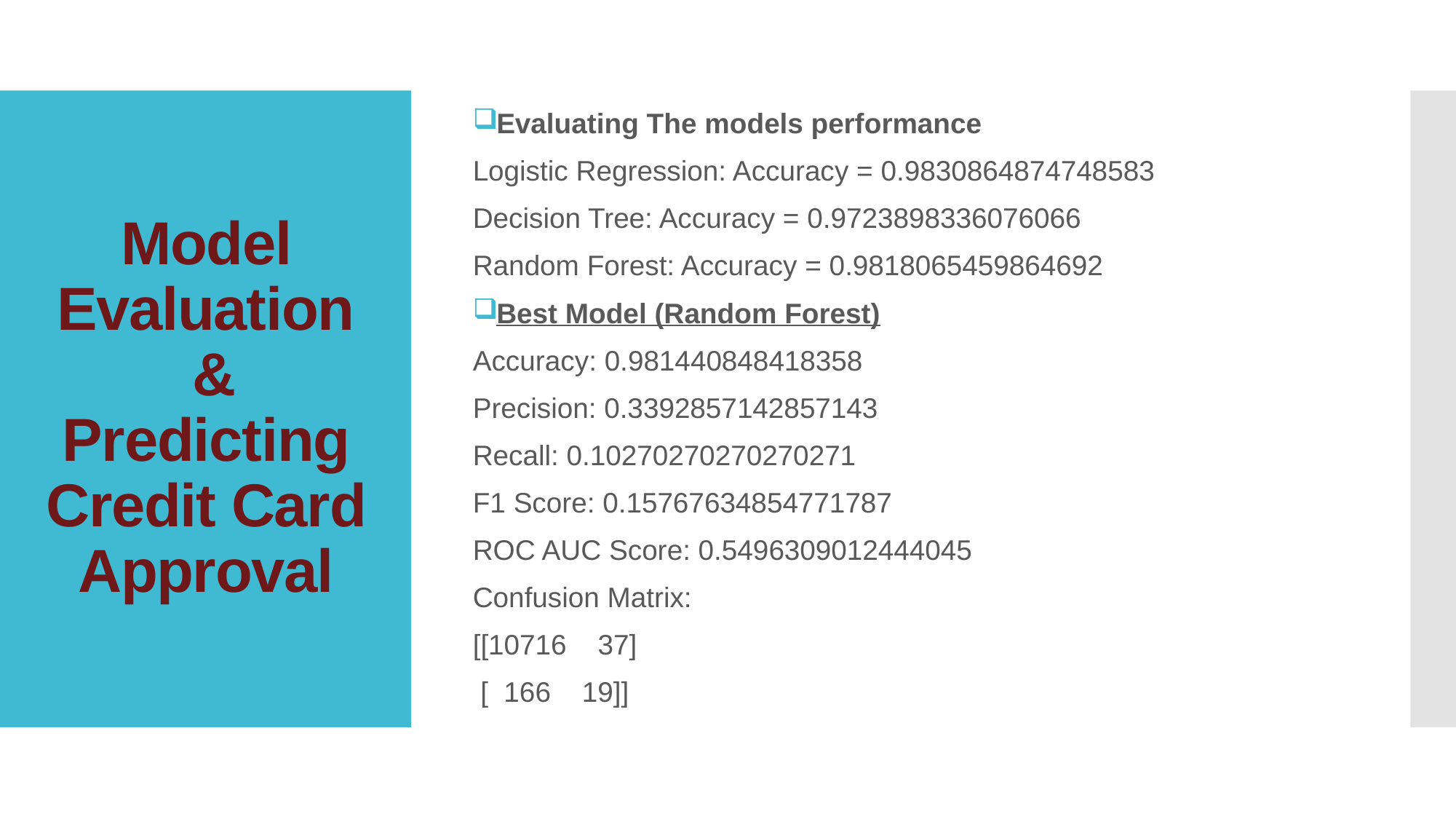

Evaluating The models performance
Logistic Regression: Accuracy = 0.9830864874748583
Decision Tree: Accuracy = 0.9723898336076066
Random Forest: Accuracy = 0.9818065459864692
Best Model (Random Forest)
Accuracy: 0.981440848418358
Precision: 0.3392857142857143
Recall: 0.10270270270270271
F1 Score: 0.15767634854771787
ROC AUC Score: 0.5496309012444045
Confusion Matrix:
[[10716    37]
 [  166    19]]
# Model Evaluation & Predicting Credit Card Approval